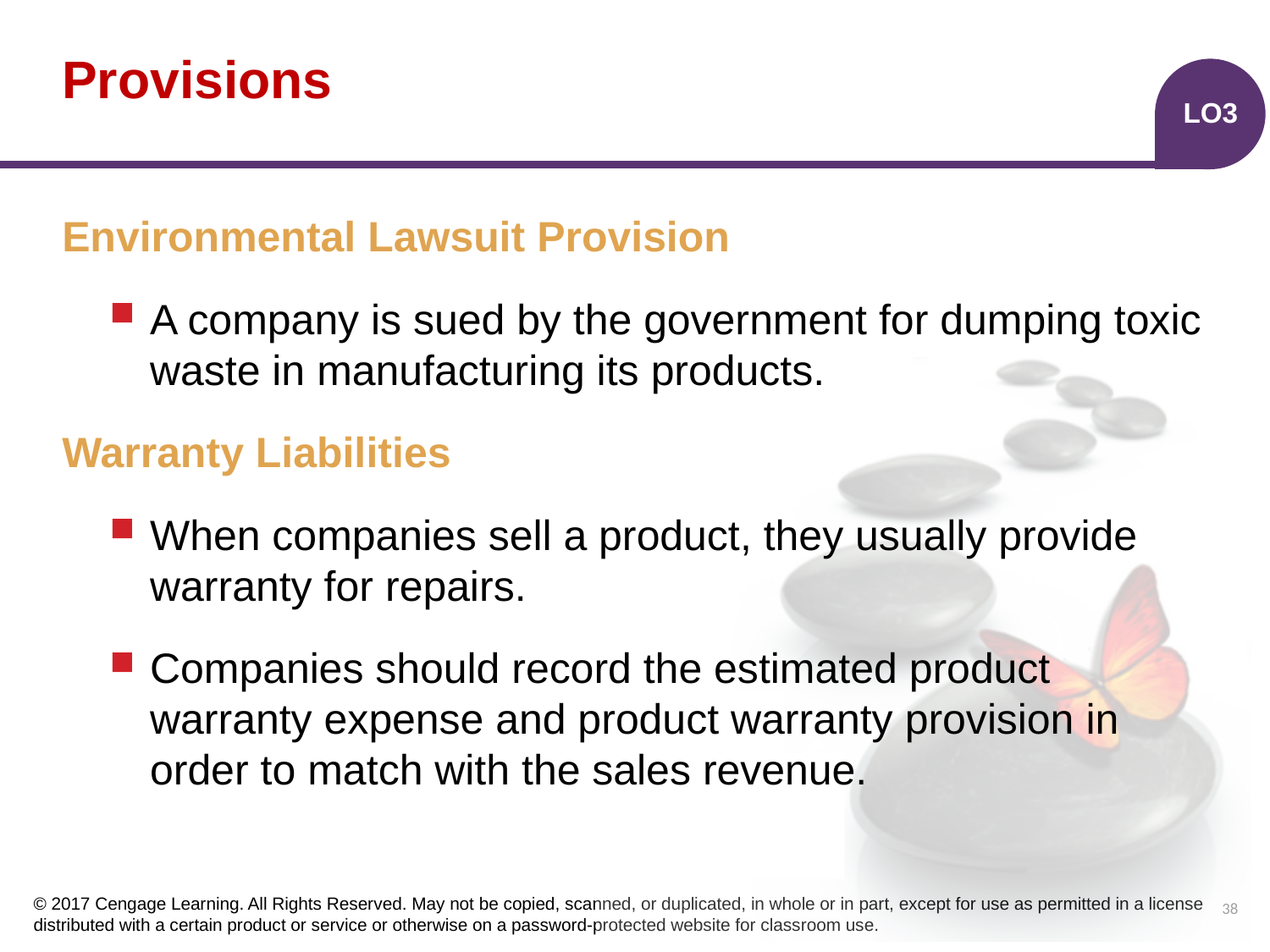

# Provisions
LO3
Environmental Lawsuit Provision
A company is sued by the government for dumping toxic waste in manufacturing its products.
Warranty Liabilities
When companies sell a product, they usually provide warranty for repairs.
Companies should record the estimated product warranty expense and product warranty provision in order to match with the sales revenue.

38